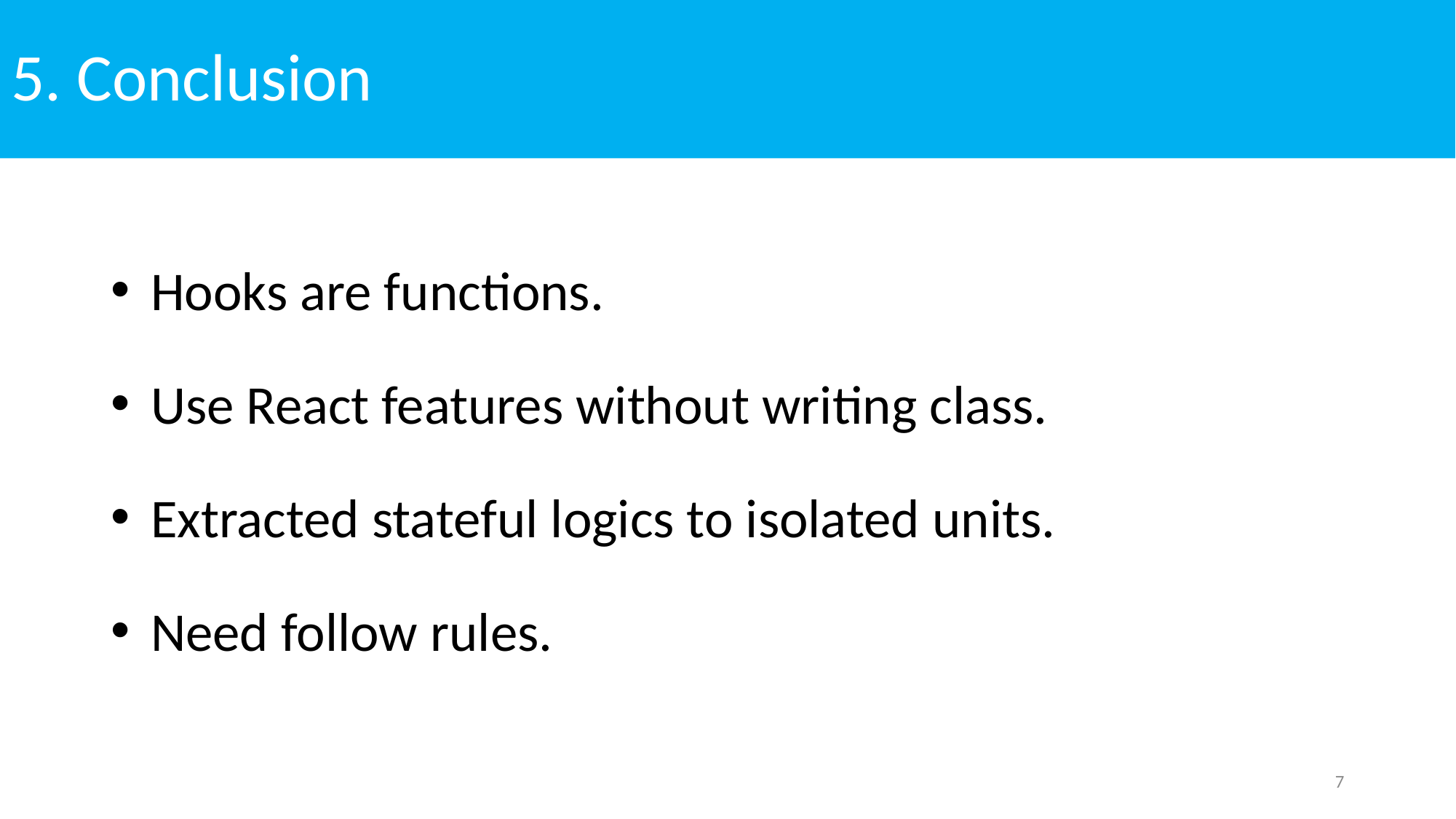

# 5. Conclusion
 Hooks are functions.
 Use React features without writing class.
 Extracted stateful logics to isolated units.
 Need follow rules.

7